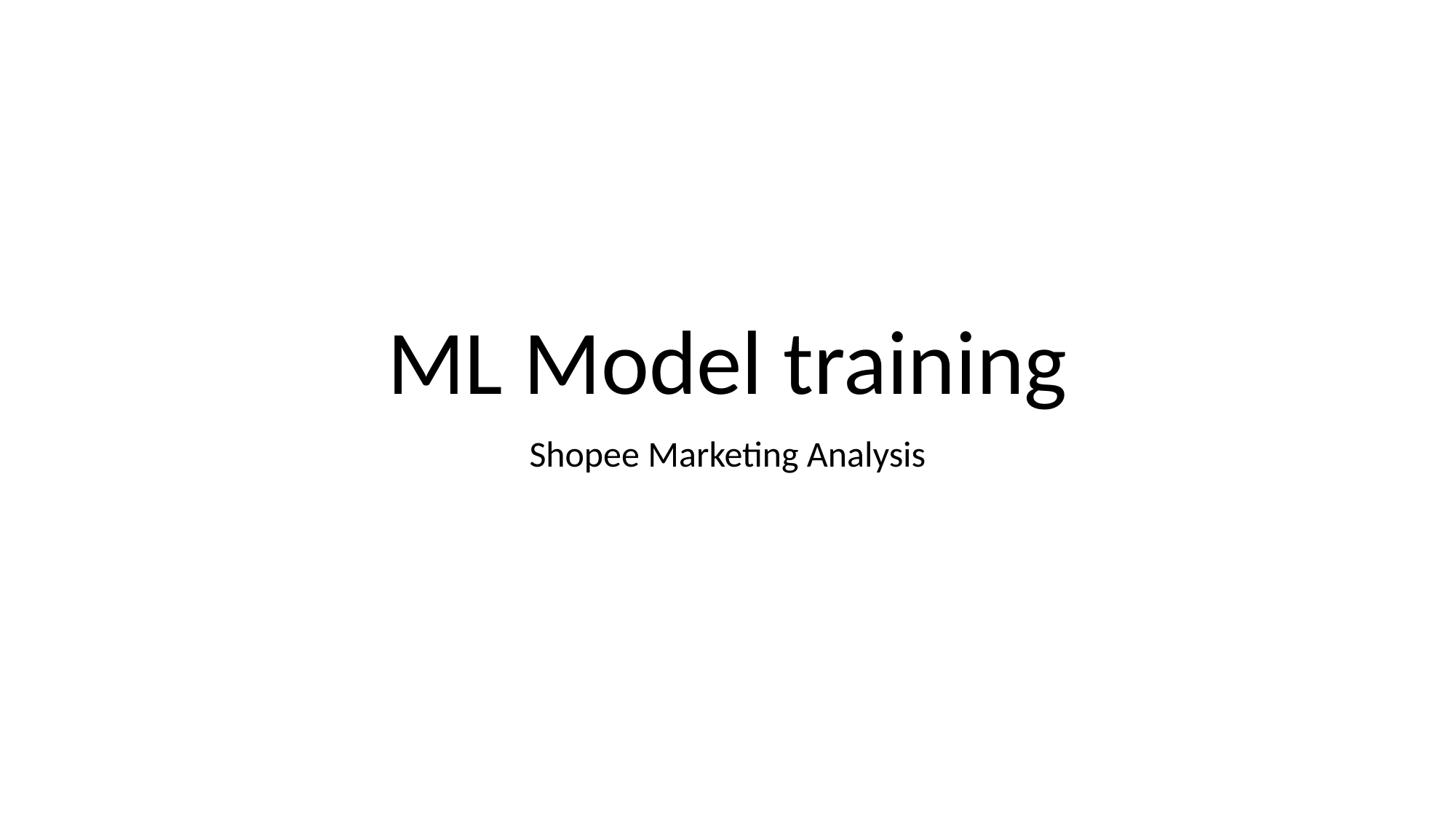

# ML Model training
Shopee Marketing Analysis